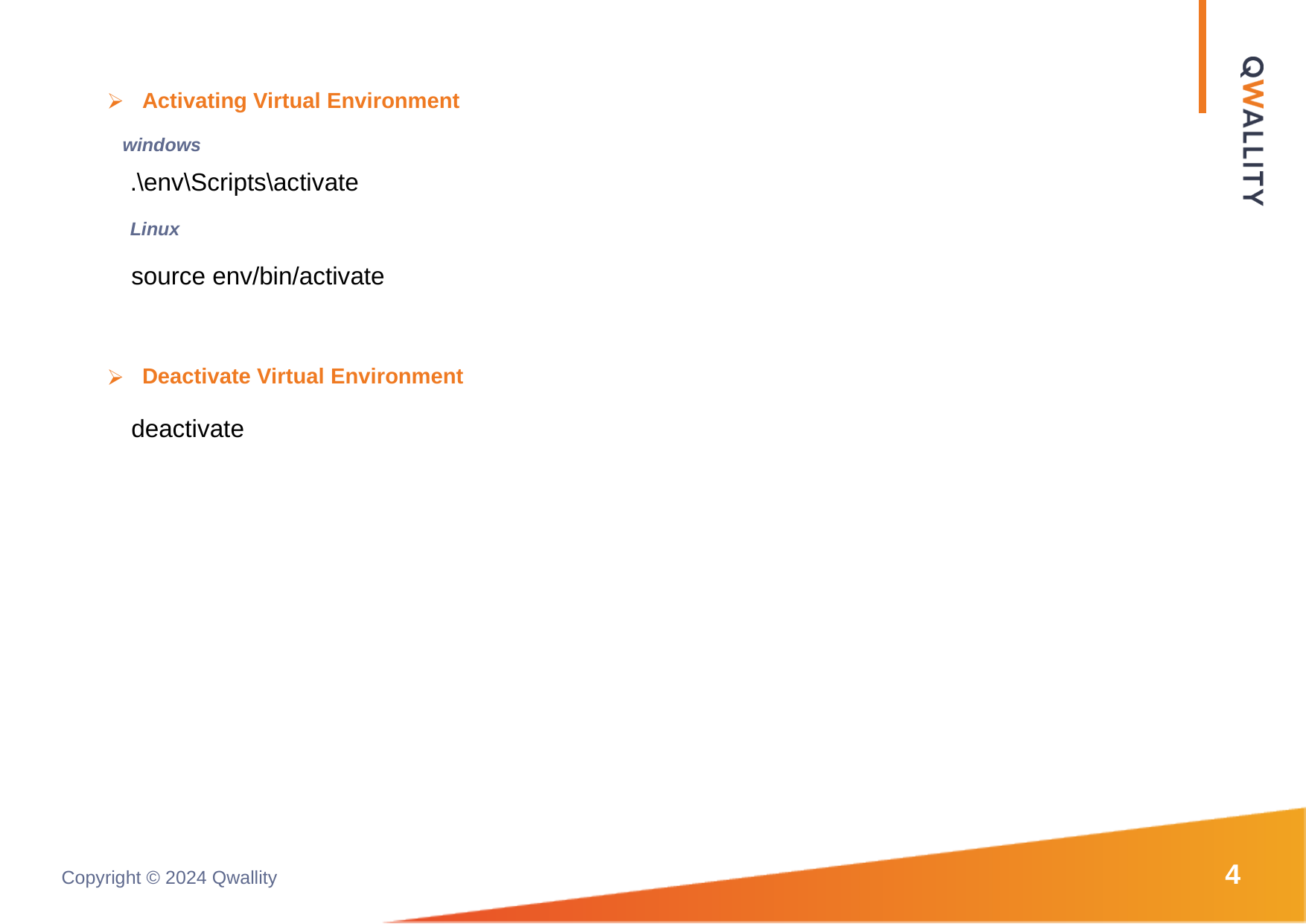

Activating Virtual Environment
windows
.\env\Scripts\activate
Linux
source env/bin/activate
Deactivate Virtual Environment
deactivate
4